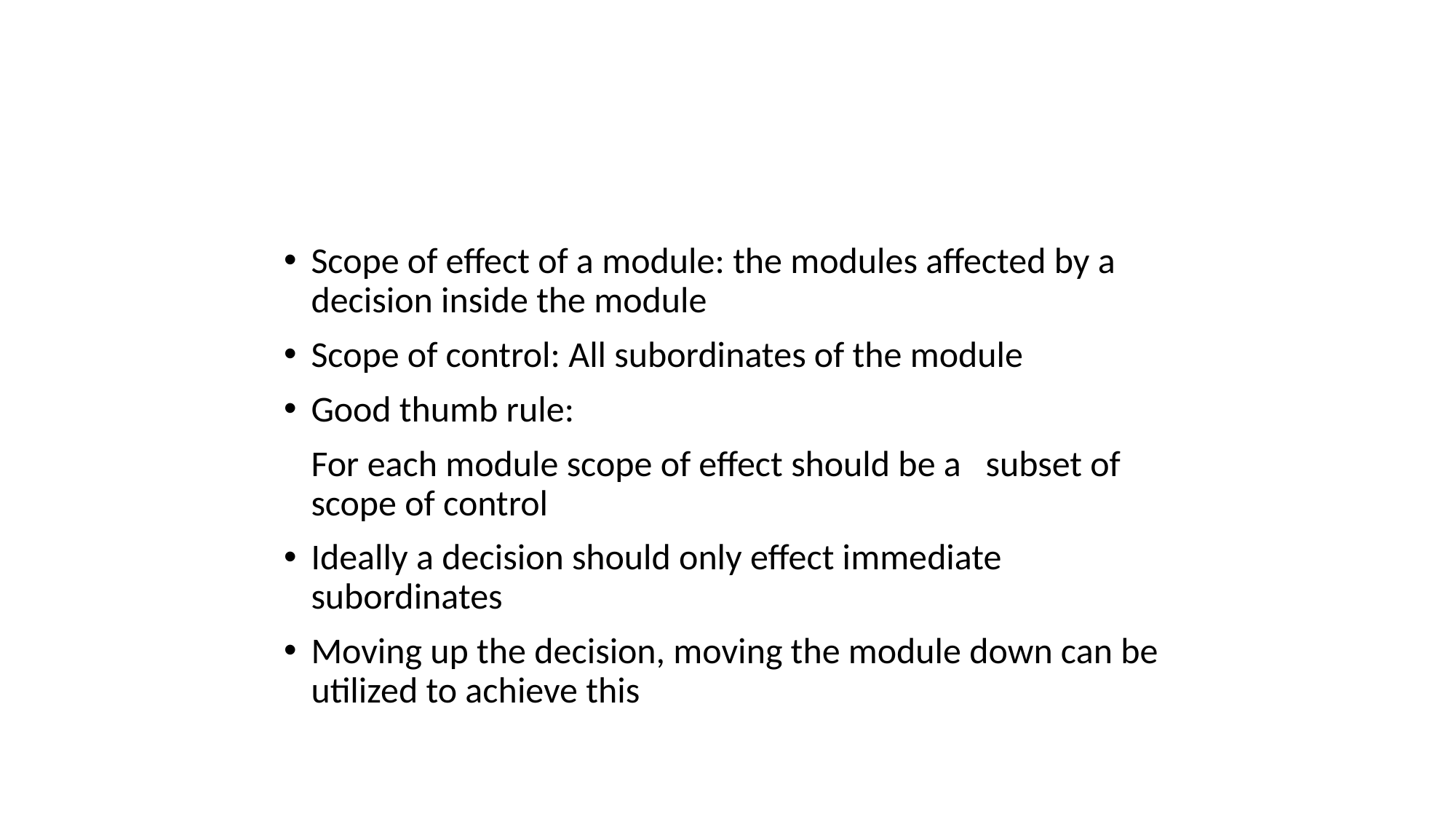

Scope of effect of a module: the modules affected by a decision inside the module
Scope of control: All subordinates of the module
Good thumb rule:
	For each module scope of effect should be a   subset of scope of control
Ideally a decision should only effect immediate subordinates
Moving up the decision, moving the module down can be utilized to achieve this